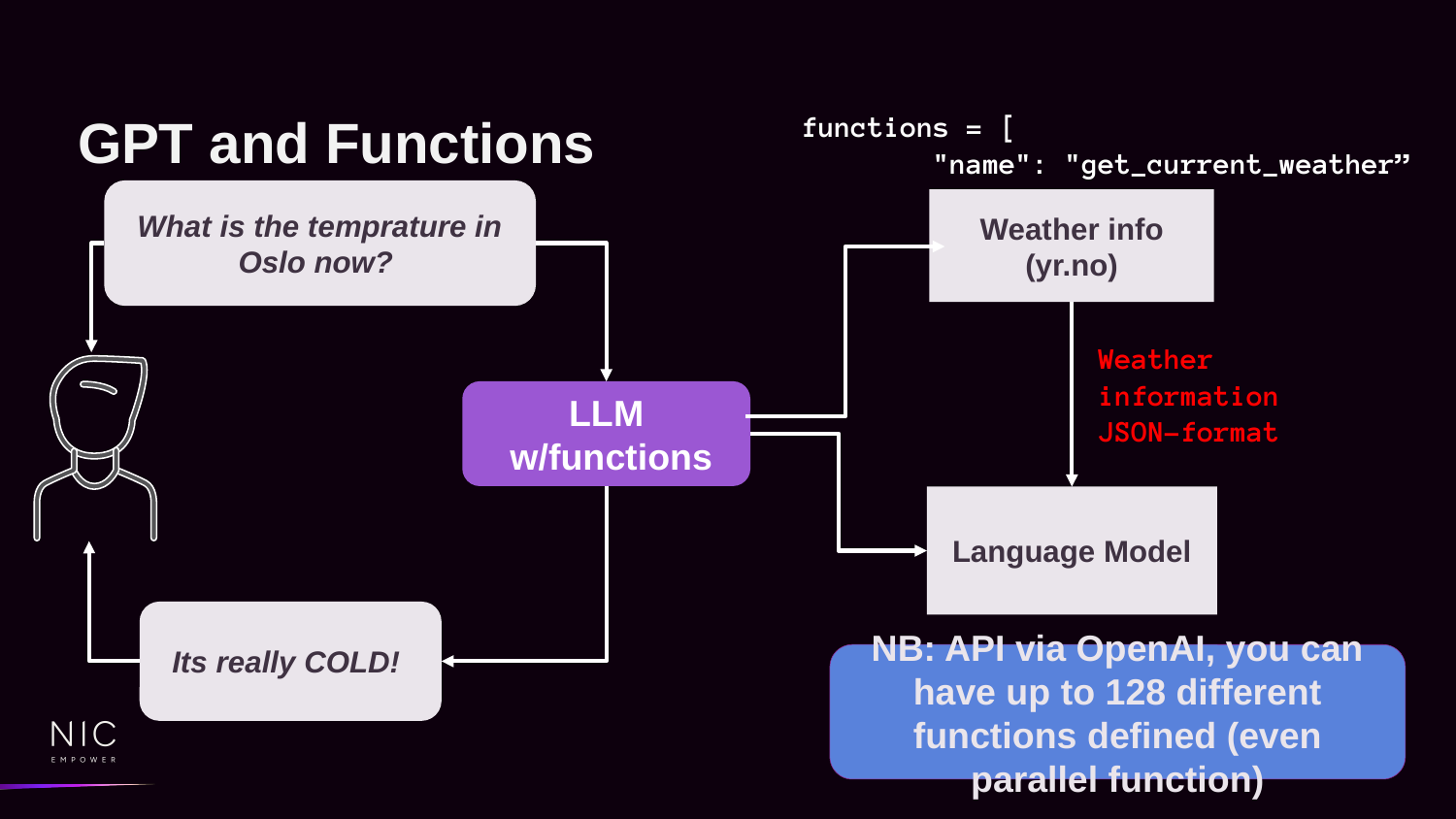

GPT and Functions
functions = [
        "name": "get_current_weather”
What is the temprature in Oslo now?
Weather info
(yr.no)
Weather information
JSON-format

LLM
 w/functions
Language Model
Its really COLD!
NB: API via OpenAI, you can have up to 128 different functions defined (even parallel function)